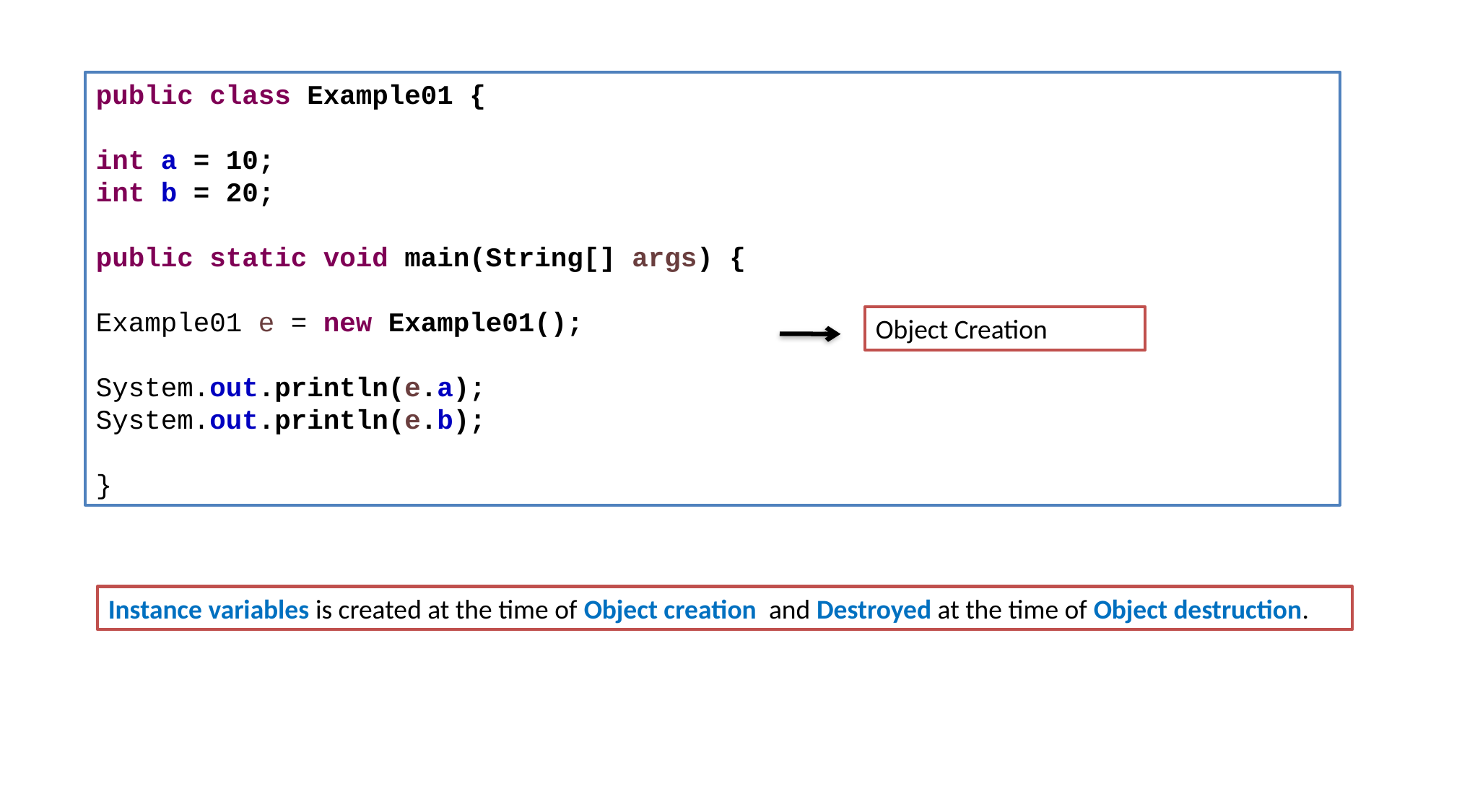

public class Example01 {

int a = 10;
int b = 20;

public static void main(String[] args) {

Example01 e = new Example01();

System.out.println(e.a);
System.out.println(e.b);

}
Object Creation
Instance variables is created at the time of Object creation  and Destroyed at the time of Object destruction.